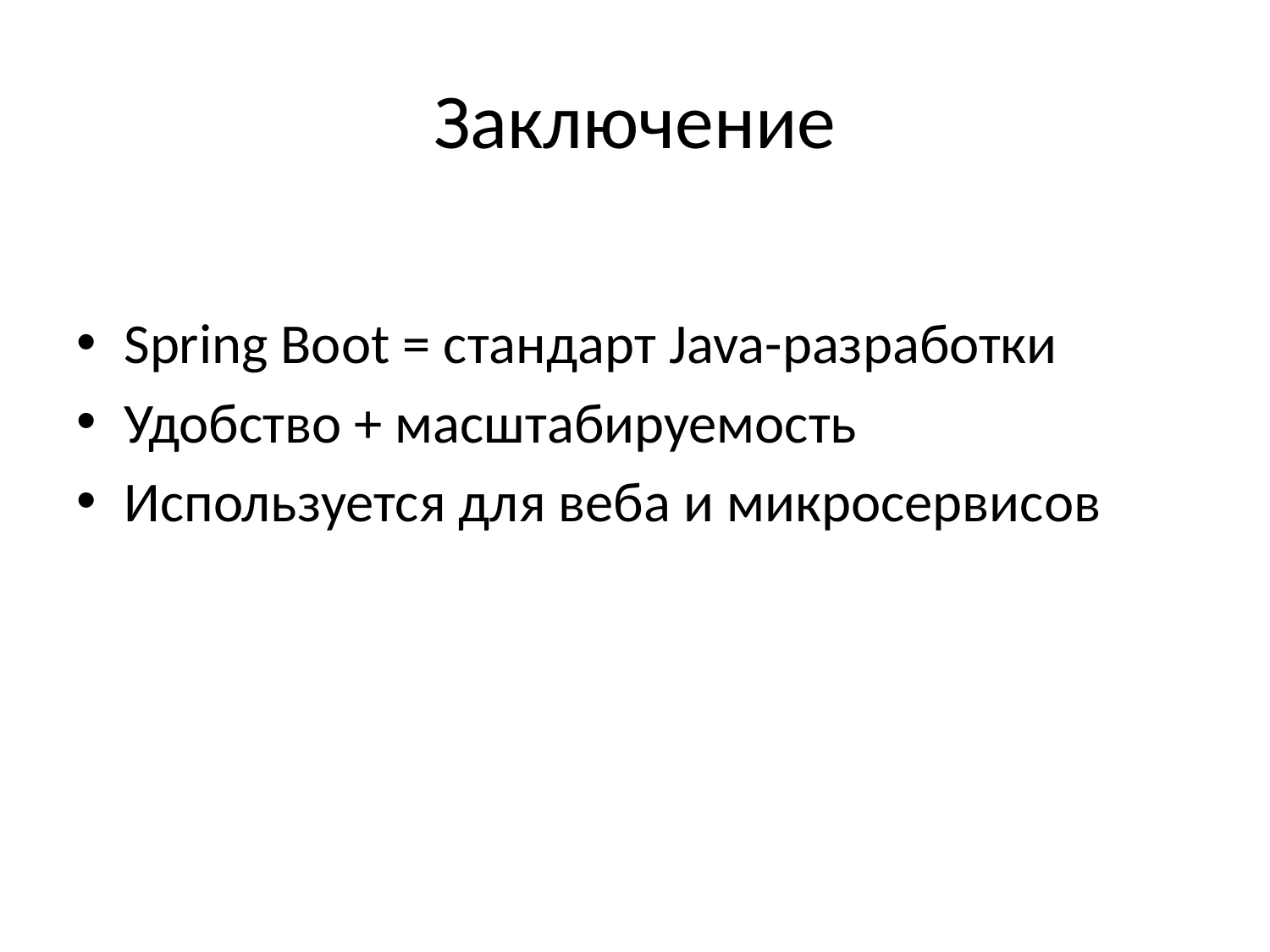

# Заключение

Spring Boot = стандарт Java-разработки
Удобство + масштабируемость
Используется для веба и микросервисов